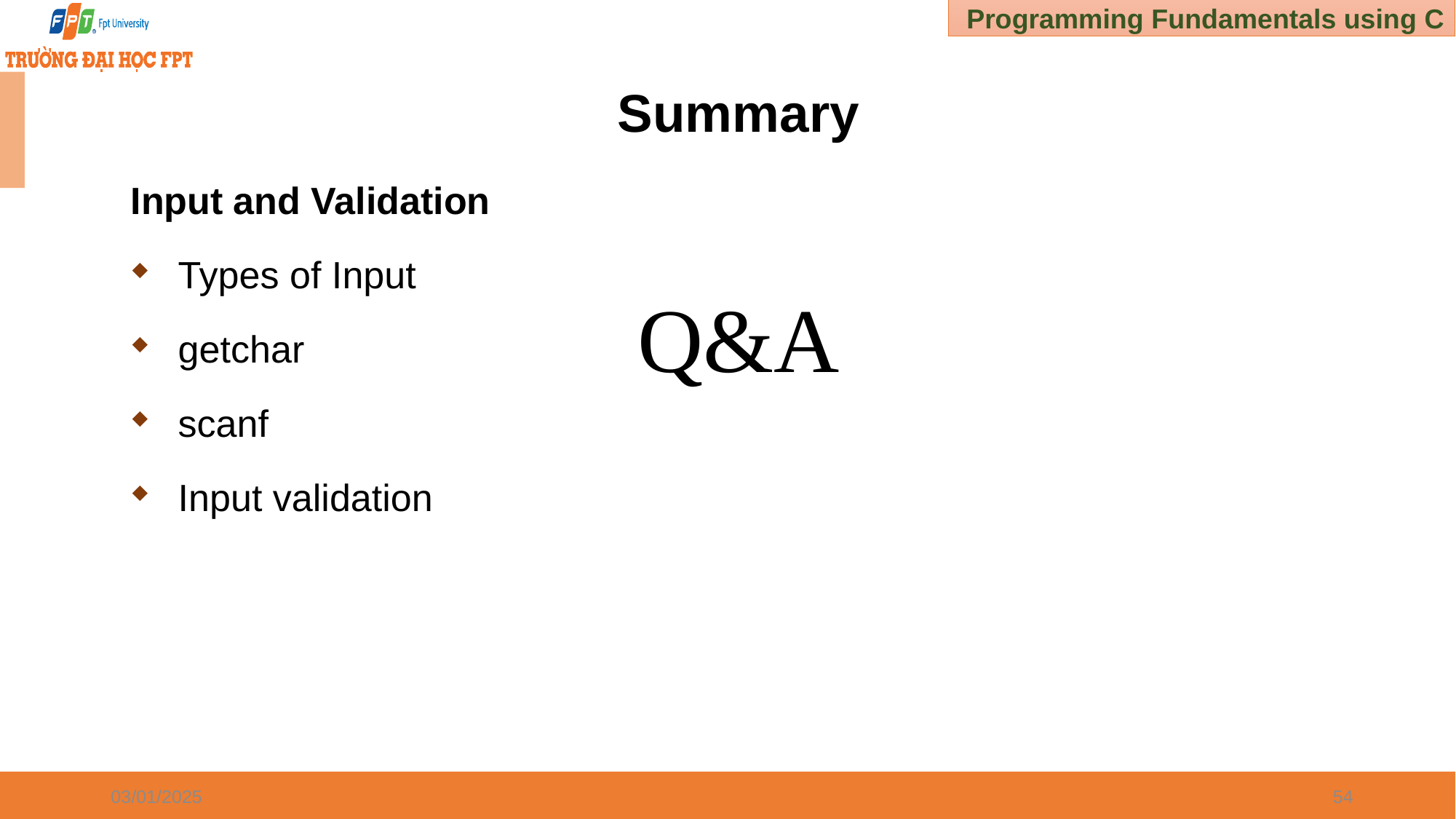

# Summary
Input and Validation
Types of Input
getchar
scanf
Input validation
Q&A
03/01/2025
54